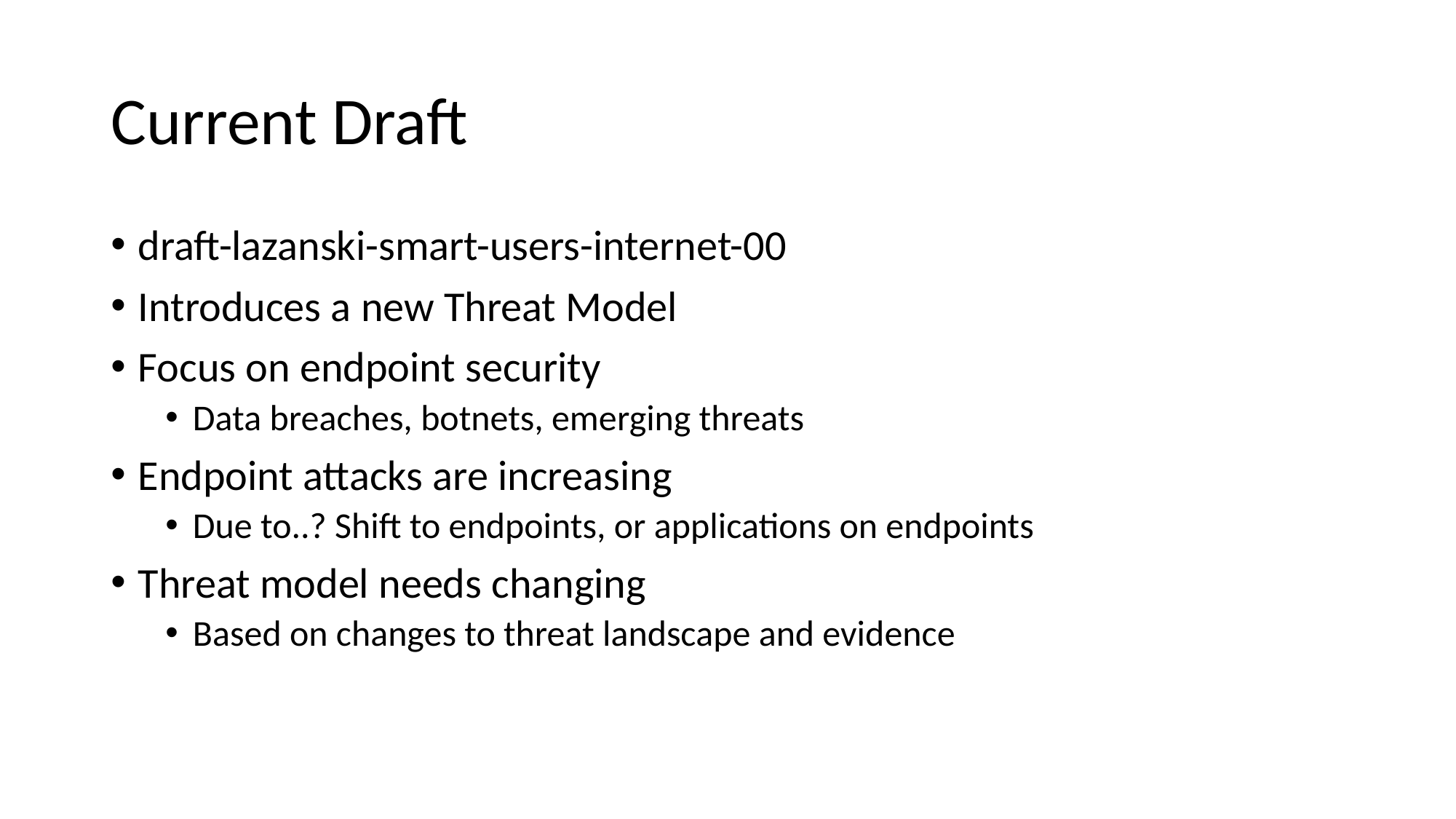

# Current Draft
draft-lazanski-smart-users-internet-00
Introduces a new Threat Model
Focus on endpoint security
Data breaches, botnets, emerging threats
Endpoint attacks are increasing
Due to..? Shift to endpoints, or applications on endpoints
Threat model needs changing
Based on changes to threat landscape and evidence